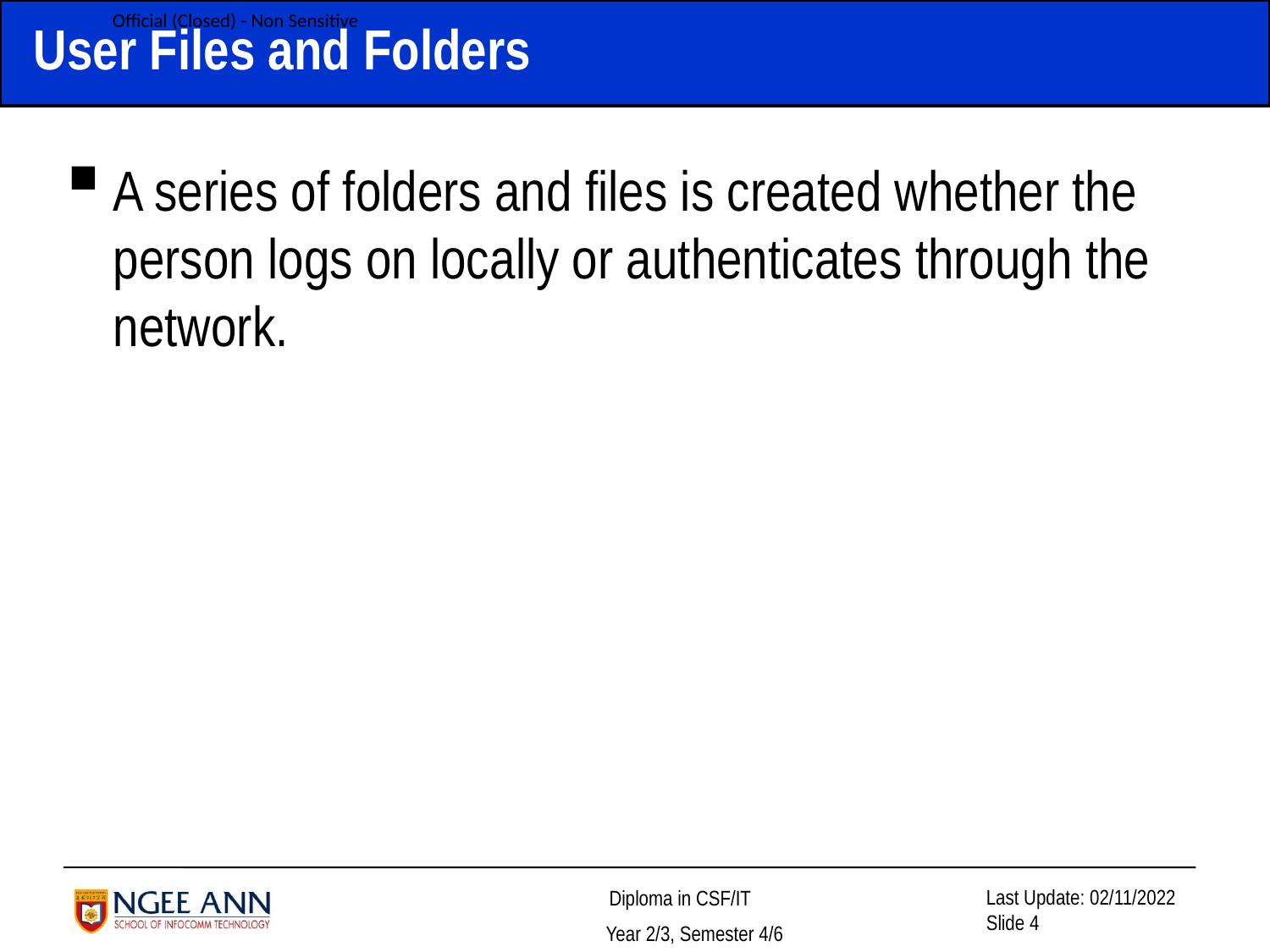

# User Files and Folders
A series of folders and files is created whether the person logs on locally or authenticates through the network.